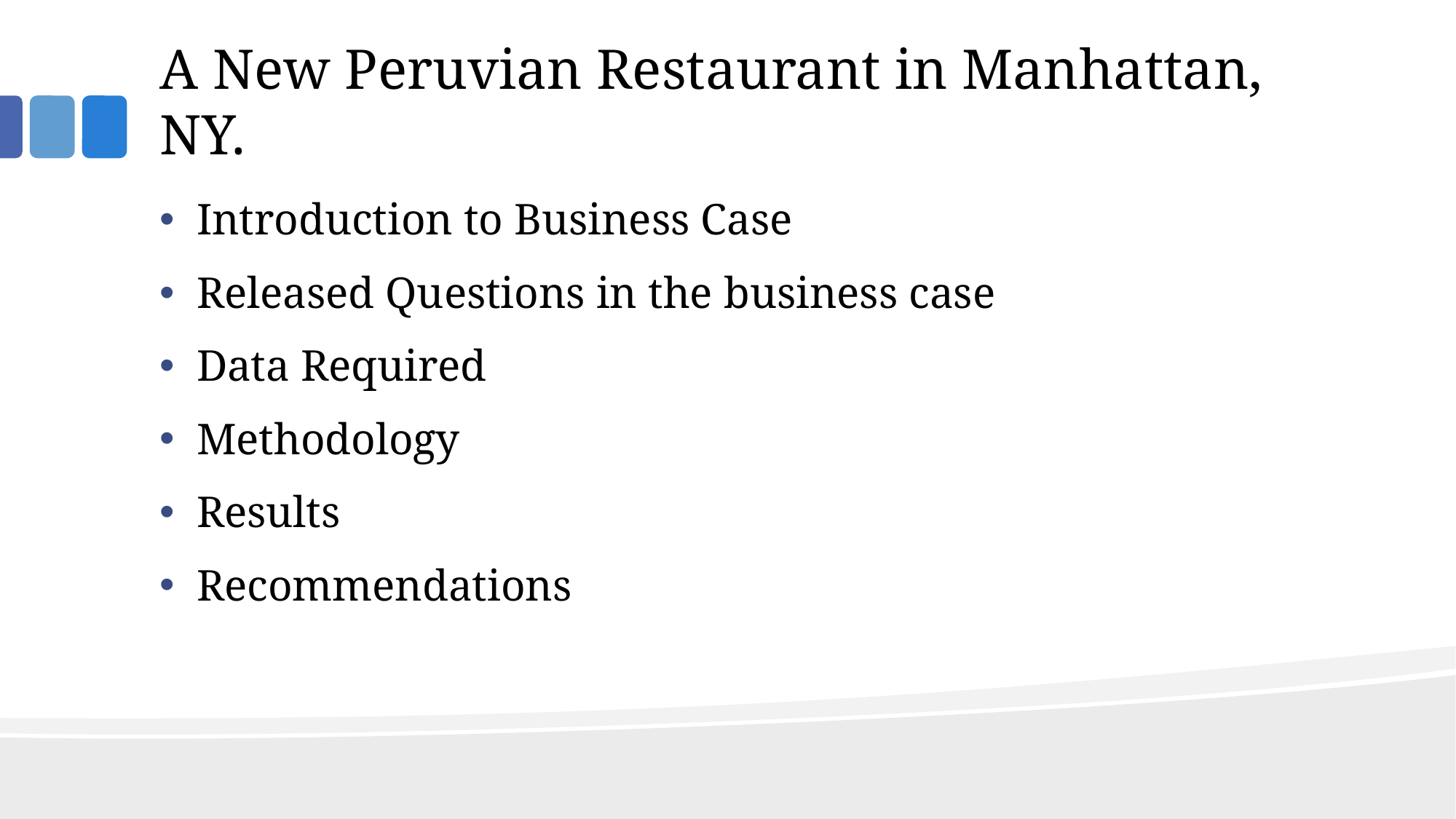

# A New Peruvian Restaurant in Manhattan, NY.
Introduction to Business Case
Released Questions in the business case
Data Required
Methodology
Results
Recommendations